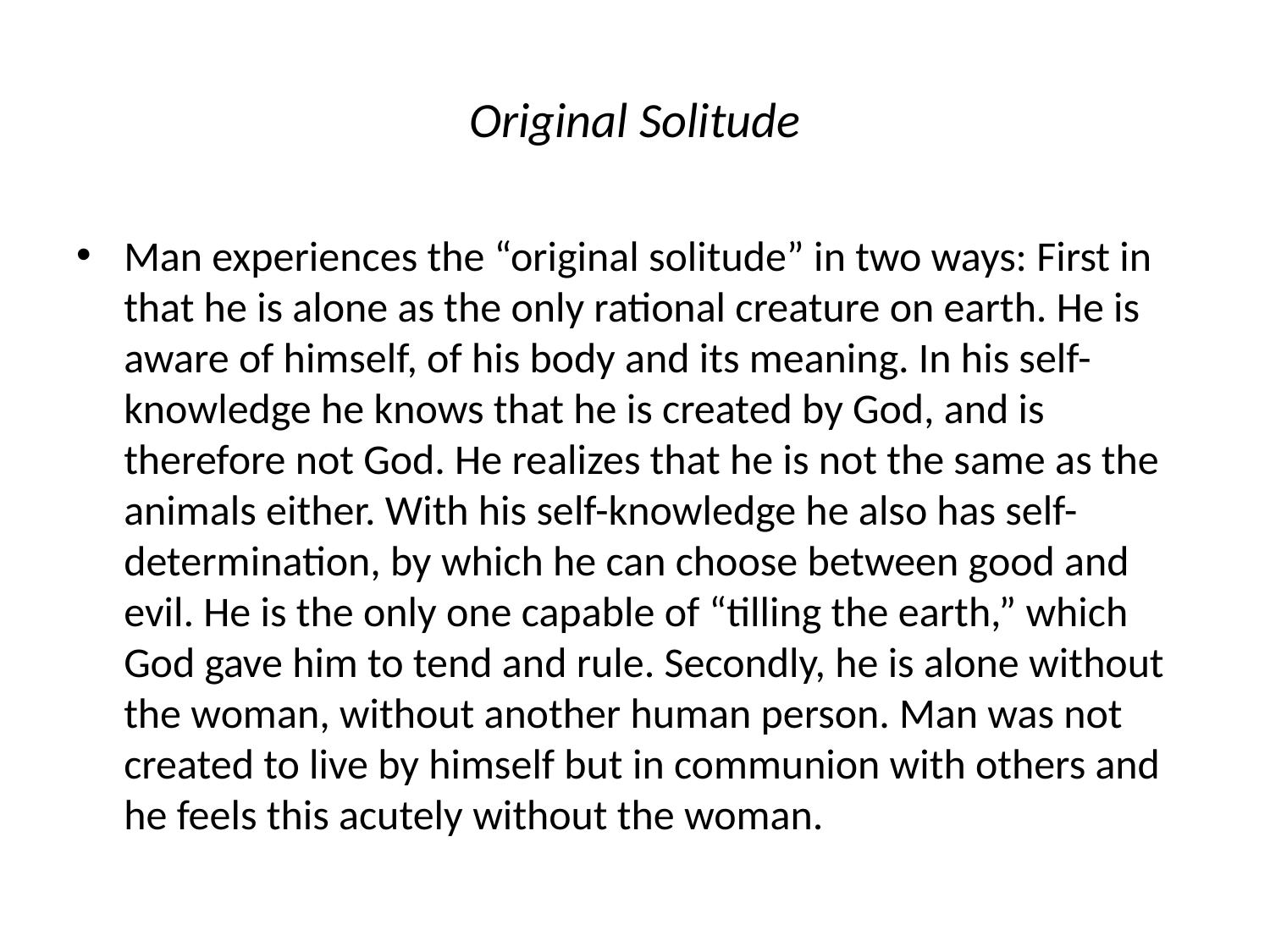

# Original Solitude
Man experiences the “original solitude” in two ways: First in that he is alone as the only rational creature on earth. He is aware of himself, of his body and its meaning. In his self-knowledge he knows that he is created by God, and is therefore not God. He realizes that he is not the same as the animals either. With his self-knowledge he also has self-determination, by which he can choose between good and evil. He is the only one capable of “tilling the earth,” which God gave him to tend and rule. Secondly, he is alone without the woman, without another human person. Man was not created to live by himself but in communion with others and he feels this acutely without the woman.